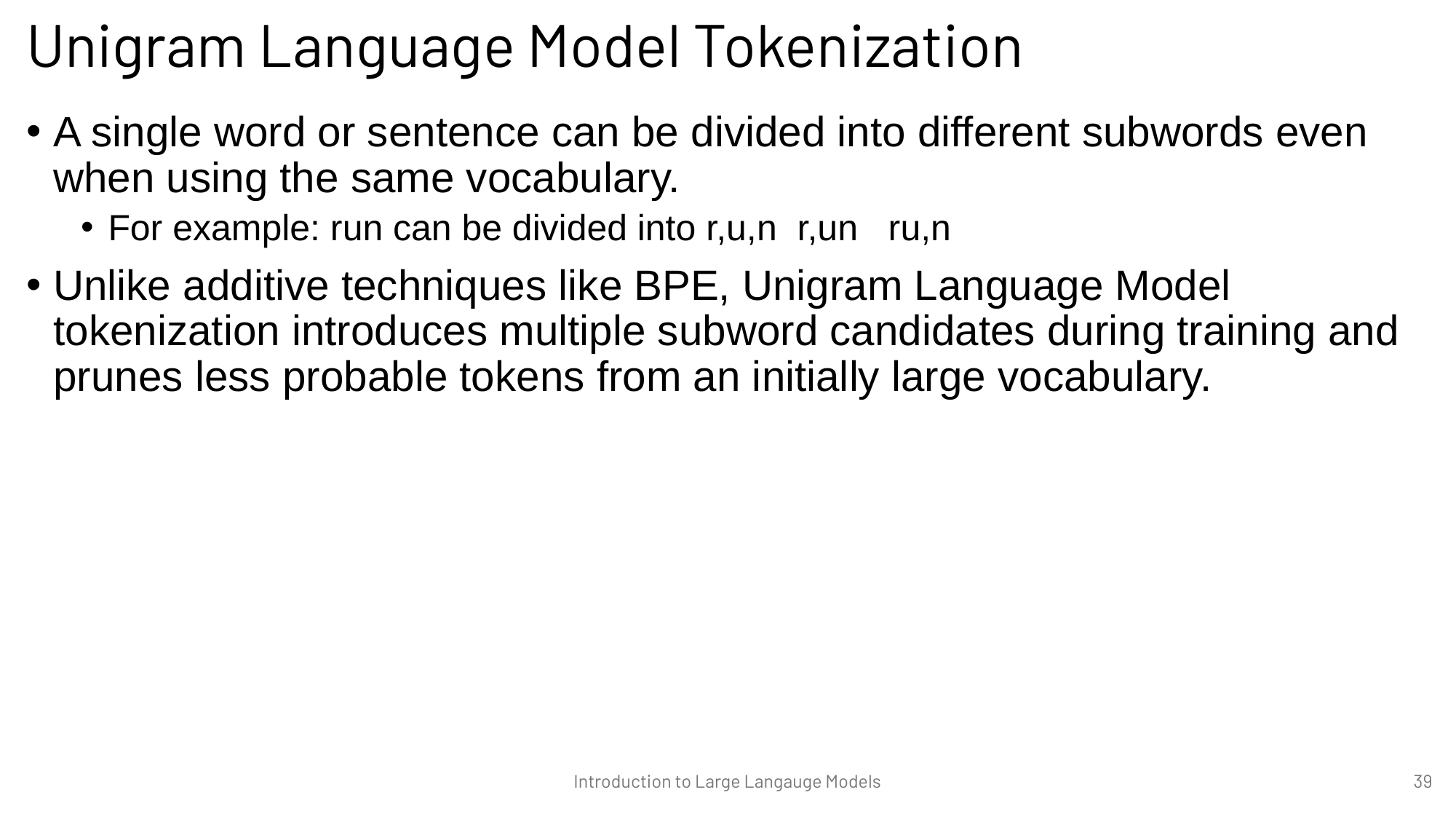

# Unigram Language Model Tokenization
A single word or sentence can be divided into different subwords even when using the same vocabulary.
For example: run can be divided into r,u,n  r,un   ru,n
Unlike additive techniques like BPE, Unigram Language Model tokenization introduces multiple subword candidates during training and prunes less probable tokens from an initially large vocabulary.

Introduction to Large Langauge Models
39